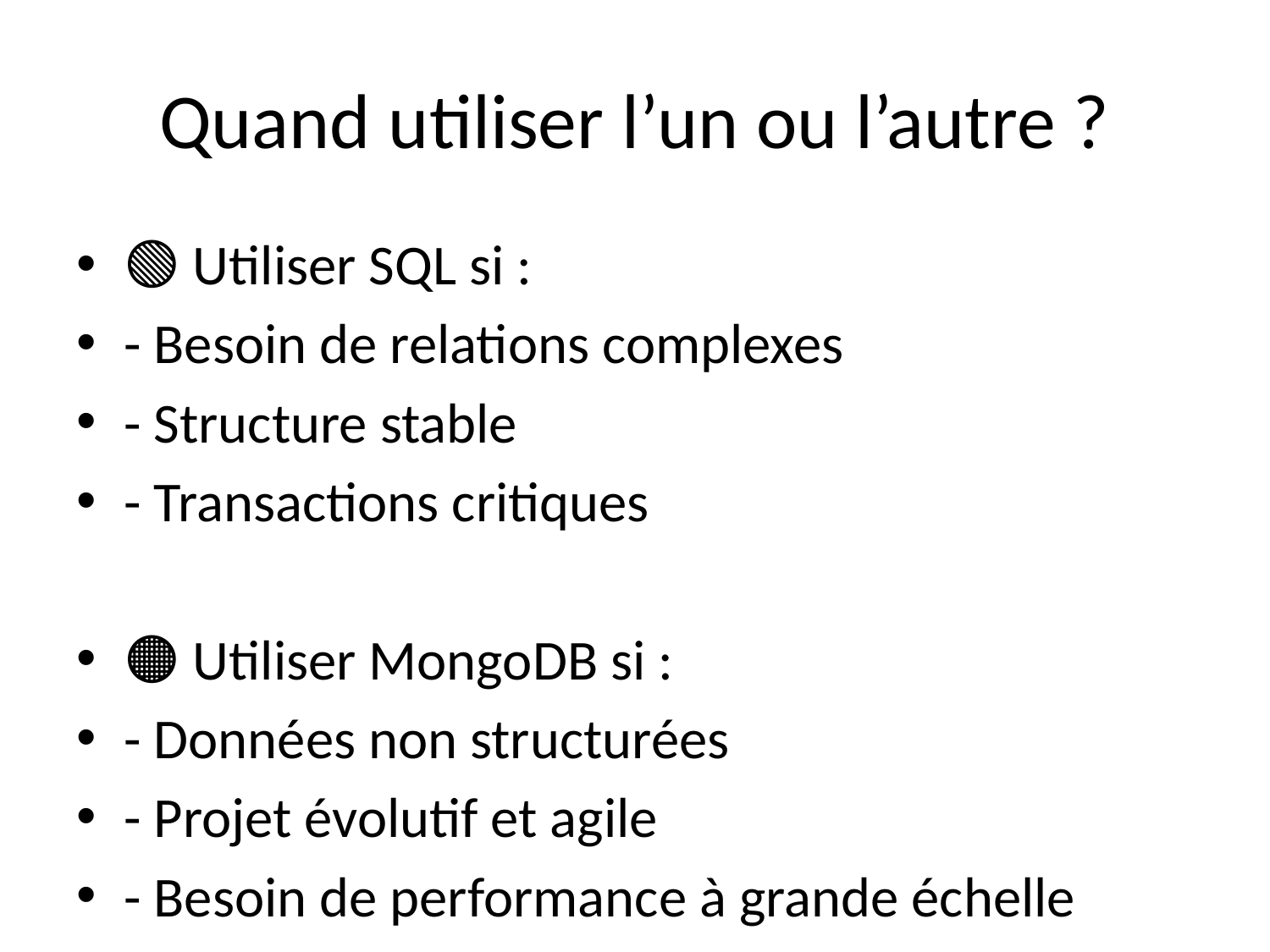

# Quand utiliser l’un ou l’autre ?
🟢 Utiliser SQL si :
- Besoin de relations complexes
- Structure stable
- Transactions critiques

🟠 Utiliser MongoDB si :
- Données non structurées
- Projet évolutif et agile
- Besoin de performance à grande échelle

✅ Conclusion : Le choix dépend du projet.